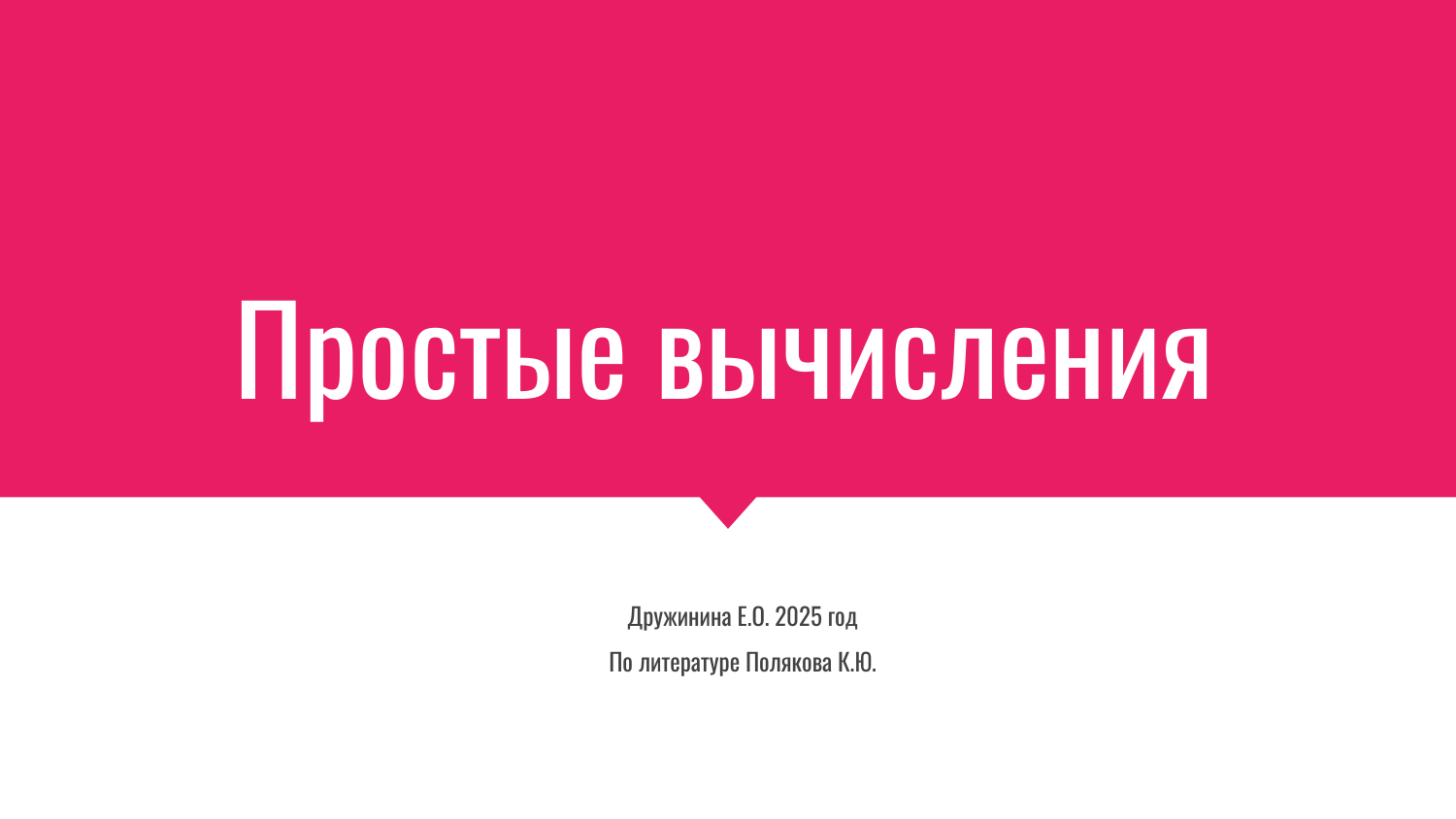

# Простые вычисления
Дружинина Е.О. 2025 год
По литературе Полякова К.Ю.